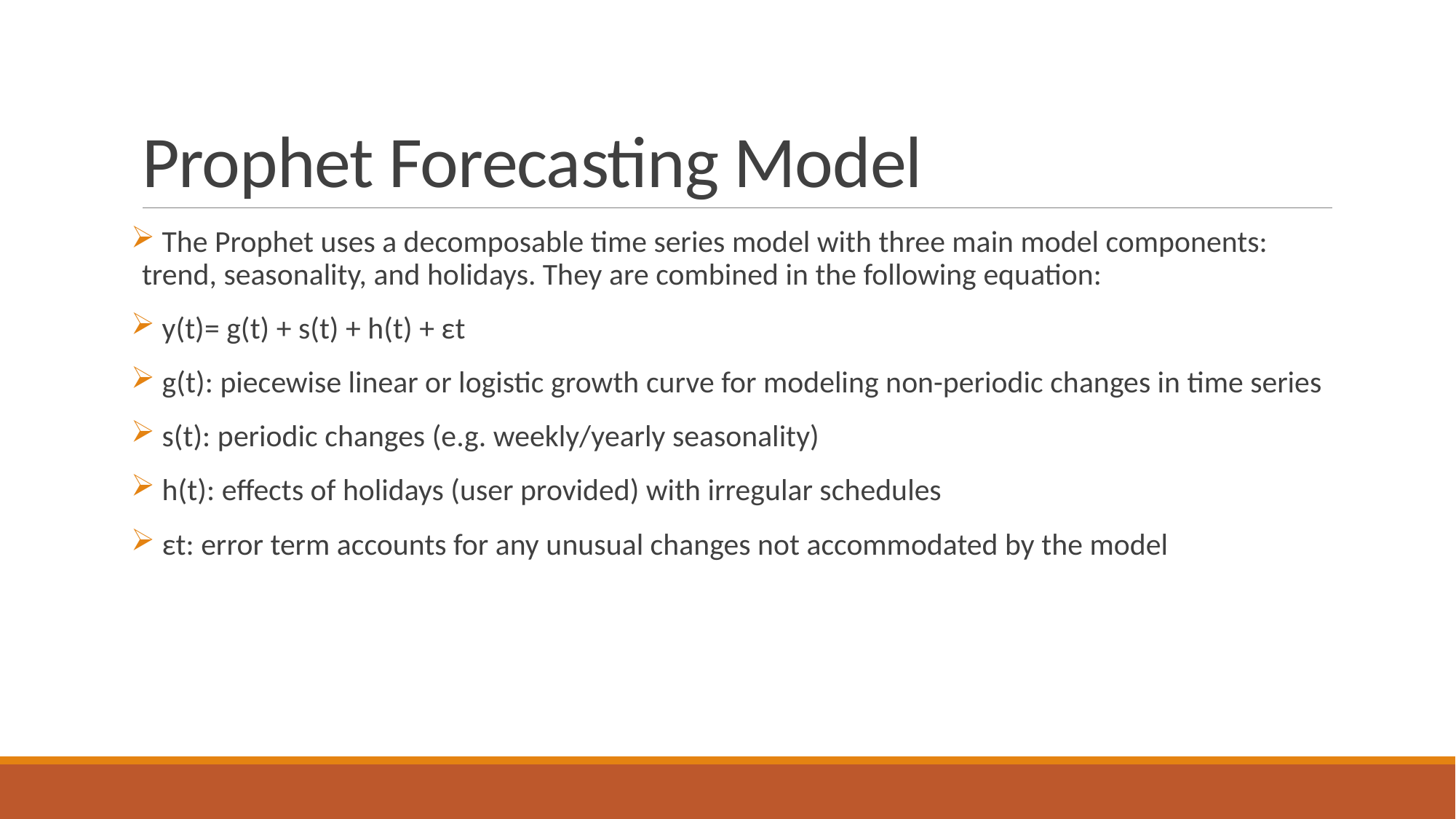

# Prophet Forecasting Model
 The Prophet uses a decomposable time series model with three main model components: trend, seasonality, and holidays. They are combined in the following equation:
 y(t)= g(t) + s(t) + h(t) + εt
 g(t): piecewise linear or logistic growth curve for modeling non-periodic changes in time series
 s(t): periodic changes (e.g. weekly/yearly seasonality)
 h(t): effects of holidays (user provided) with irregular schedules
 εt: error term accounts for any unusual changes not accommodated by the model